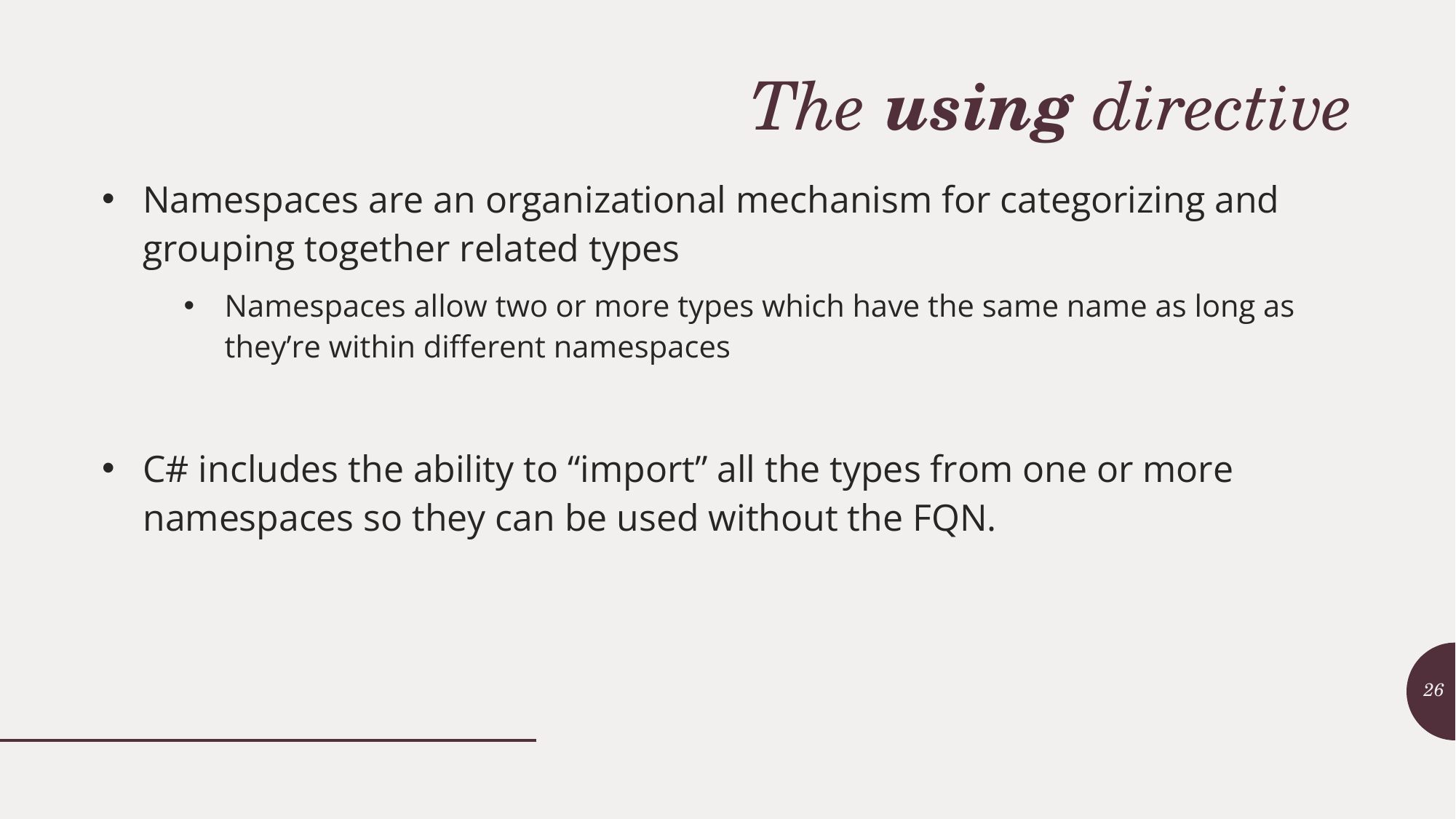

# The using directive
Namespaces are an organizational mechanism for categorizing and grouping together related types
Namespaces allow two or more types which have the same name as long as they’re within different namespaces

C# includes the ability to “import” all the types from one or more namespaces so they can be used without the FQN.
26